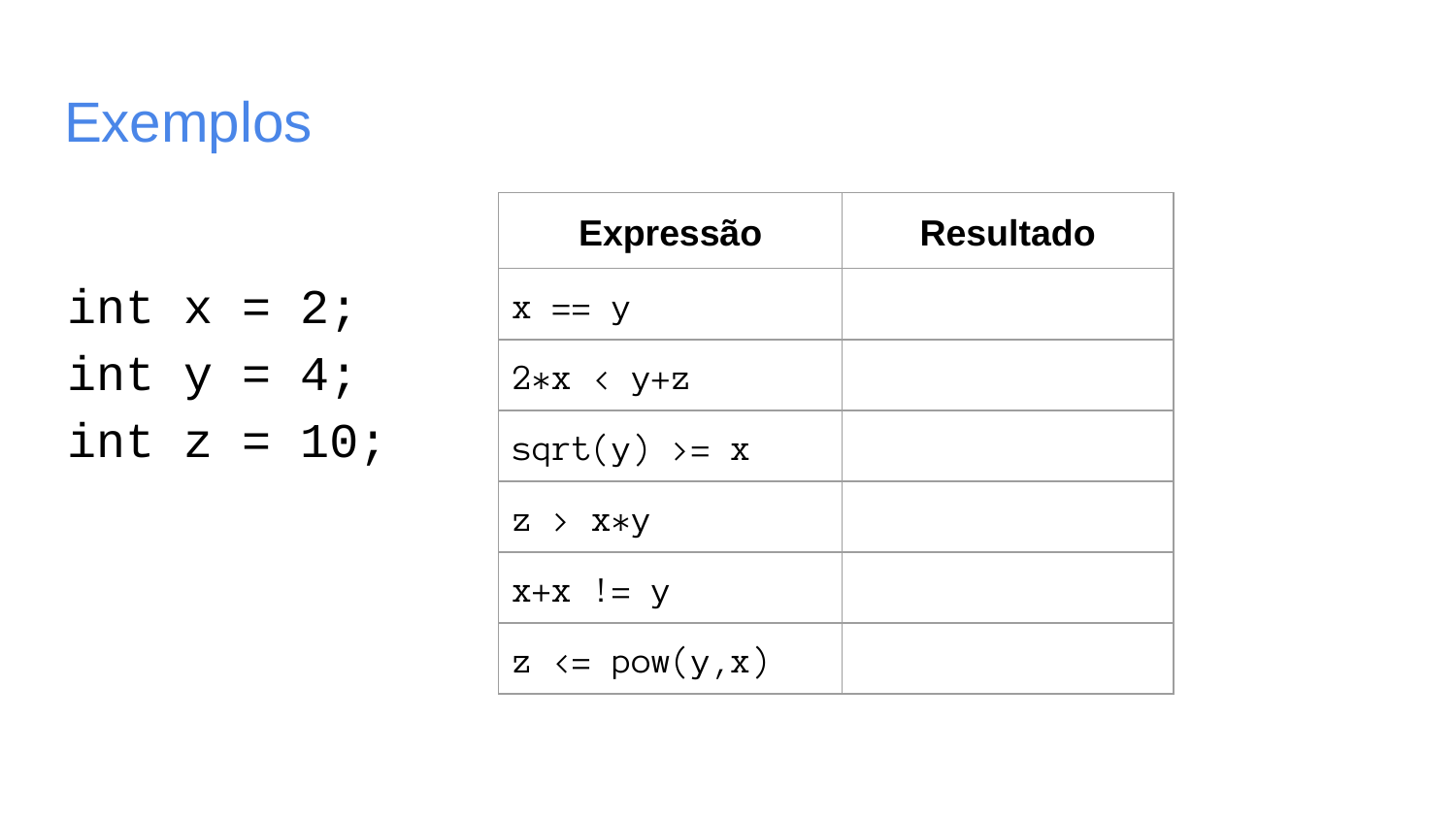

# Exemplos
| Expressão | Resultado |
| --- | --- |
| x == y |  |
| 2\*x < y+z |  |
| sqrt(y) >= x |  |
| z > x\*y |  |
| x+x != y |  |
| z <= pow(y,x) |  |
int x = 2;
int y = 4;
int z = 10;